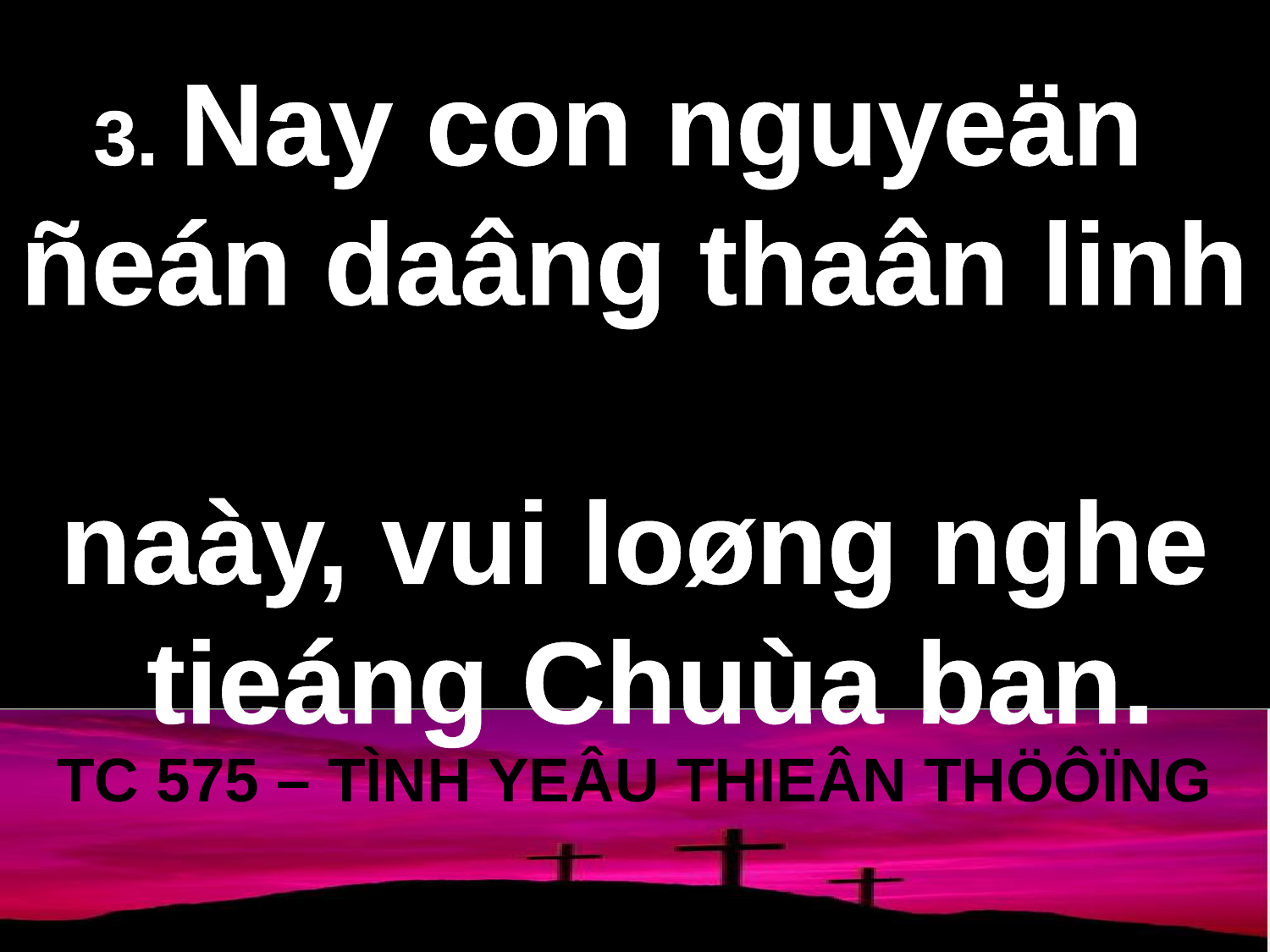

3. Nay con nguyeän
ñeán daâng thaân linh
naày, vui loøng nghe
 tieáng Chuùa ban.
TC 575 – TÌNH YEÂU THIEÂN THÖÔÏNG